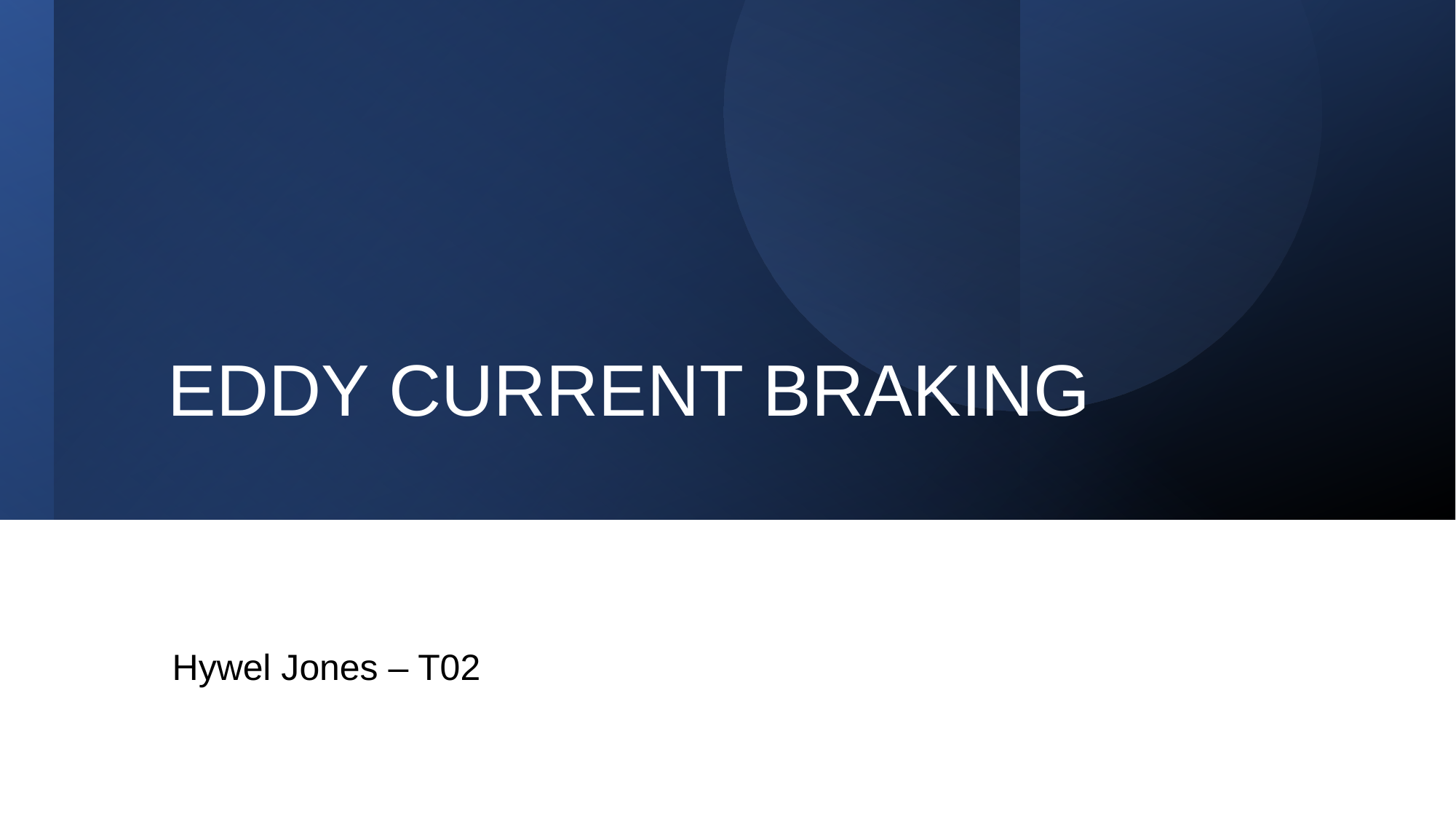

# EDDY CURRENT BRAKING
Hywel Jones – T02